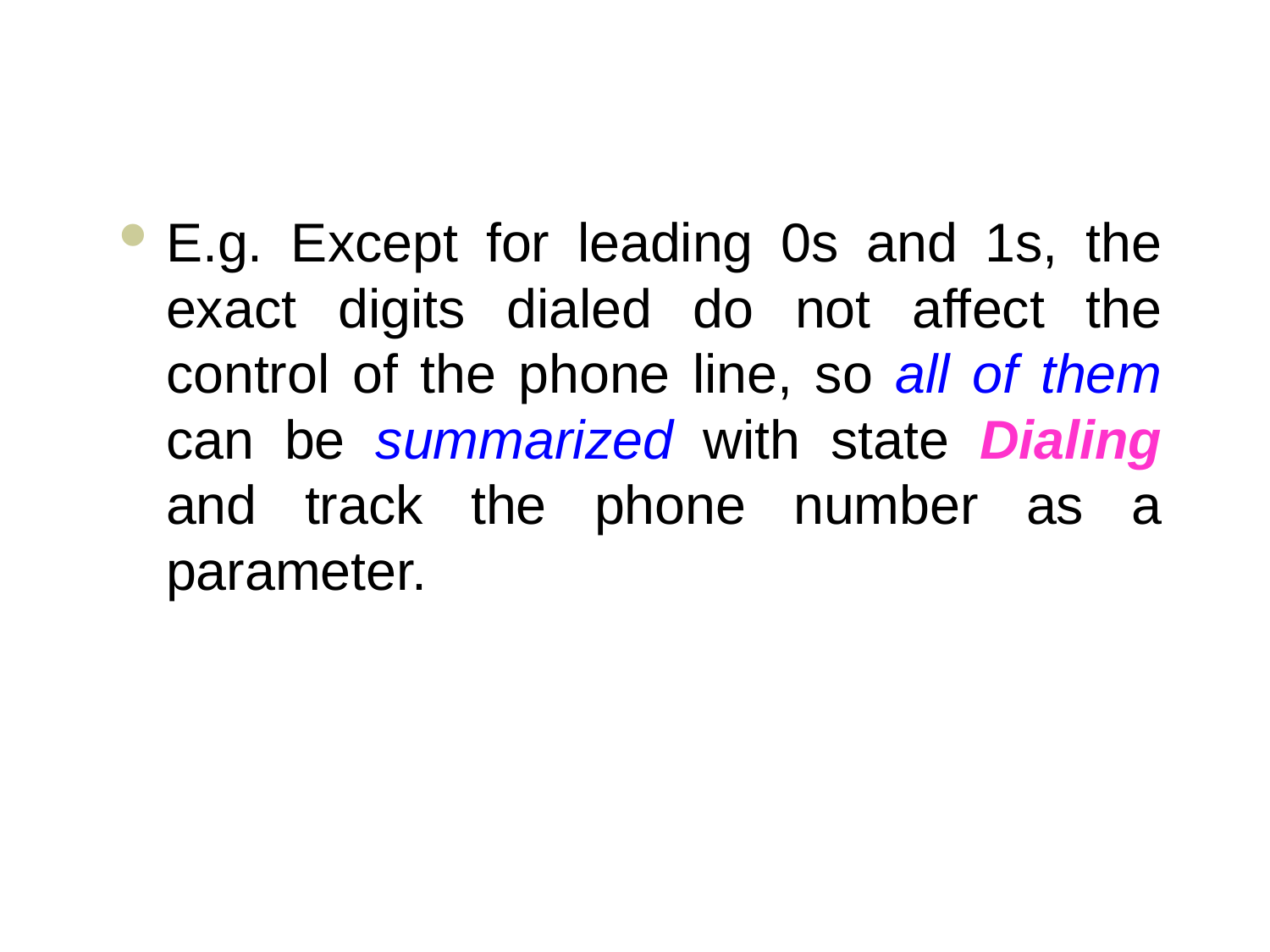

#
E.g. Except for leading 0s and 1s, the exact digits dialed do not affect the control of the phone line, so all of them can be summarized with state Dialing and track the phone number as a parameter.